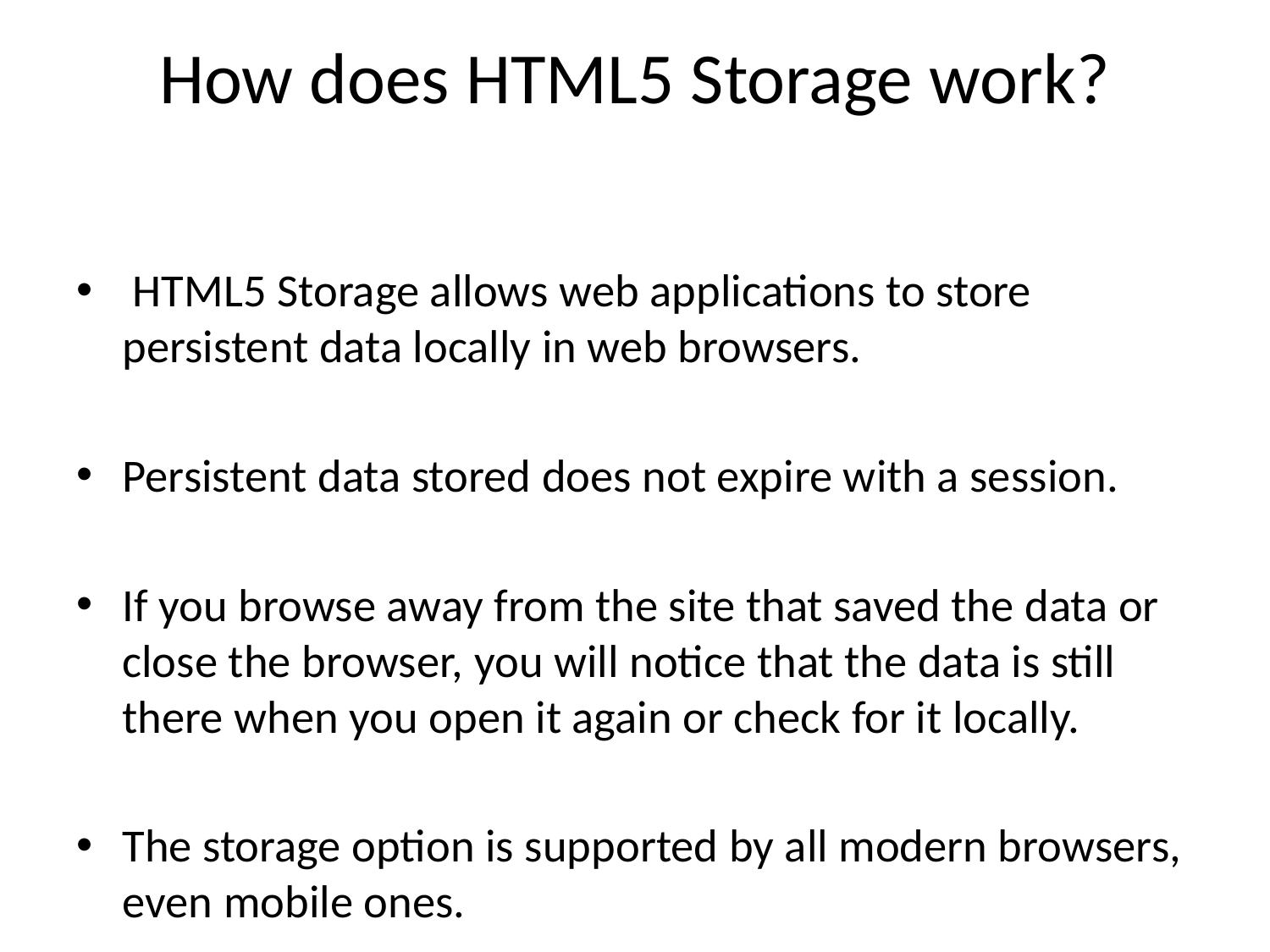

# How does HTML5 Storage work?

 HTML5 Storage allows web applications to store persistent data locally in web browsers.

Persistent data stored does not expire with a session.

If you browse away from the site that saved the data or close the browser, you will notice that the data is still there when you open it again or check for it locally.

The storage option is supported by all modern browsers, even mobile ones.